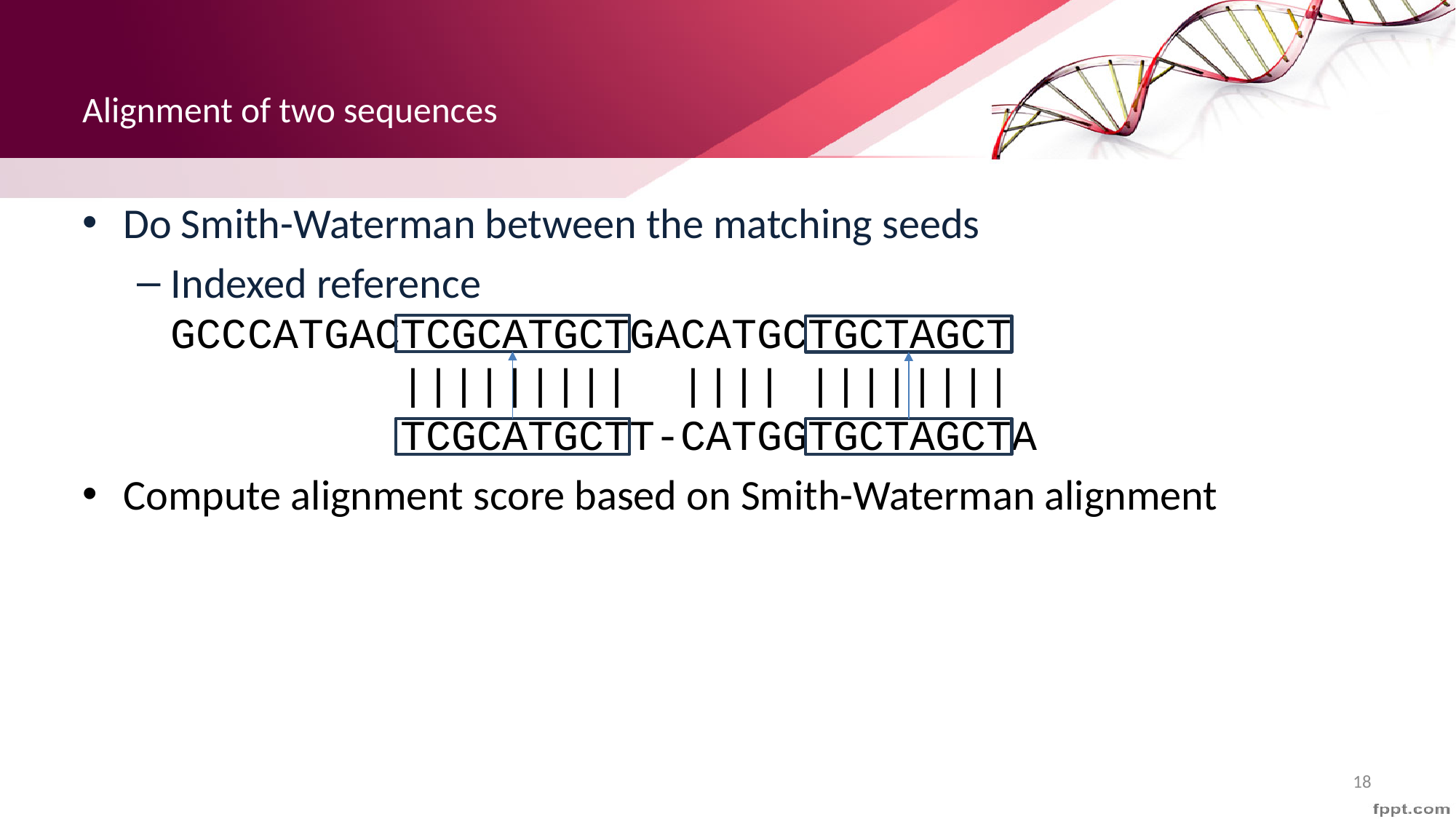

# Alignment of two sequences
Do Smith-Waterman between the matching seeds
Indexed reference
GCCCATGACTCGCATGCTGACATGCTGCTAGCT
         |||||||||  |||| ||||||||
         TCGCATGCTT-CATGGTGCTAGCTA
Compute alignment score based on Smith-Waterman alignment

18